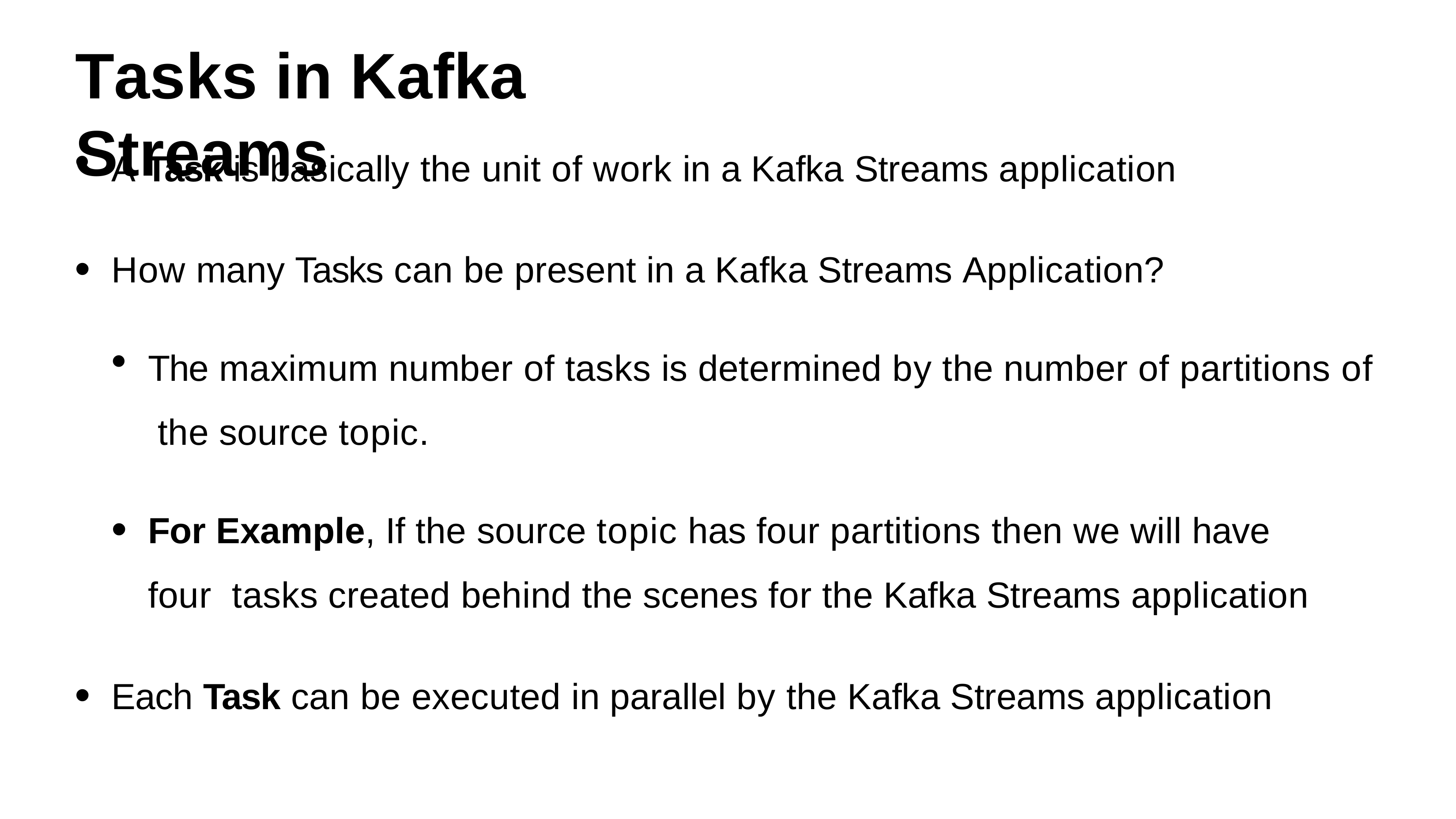

# Tasks in Kafka Streams
A Task is basically the unit of work in a Kafka Streams application

How many Tasks can be present in a Kafka Streams Application?
The maximum number of tasks is determined by the number of partitions of  the source topic.
For Example, If the source topic has four partitions then we will have four  tasks created behind the scenes for the Kafka Streams application

Each Task can be executed in parallel by the Kafka Streams application